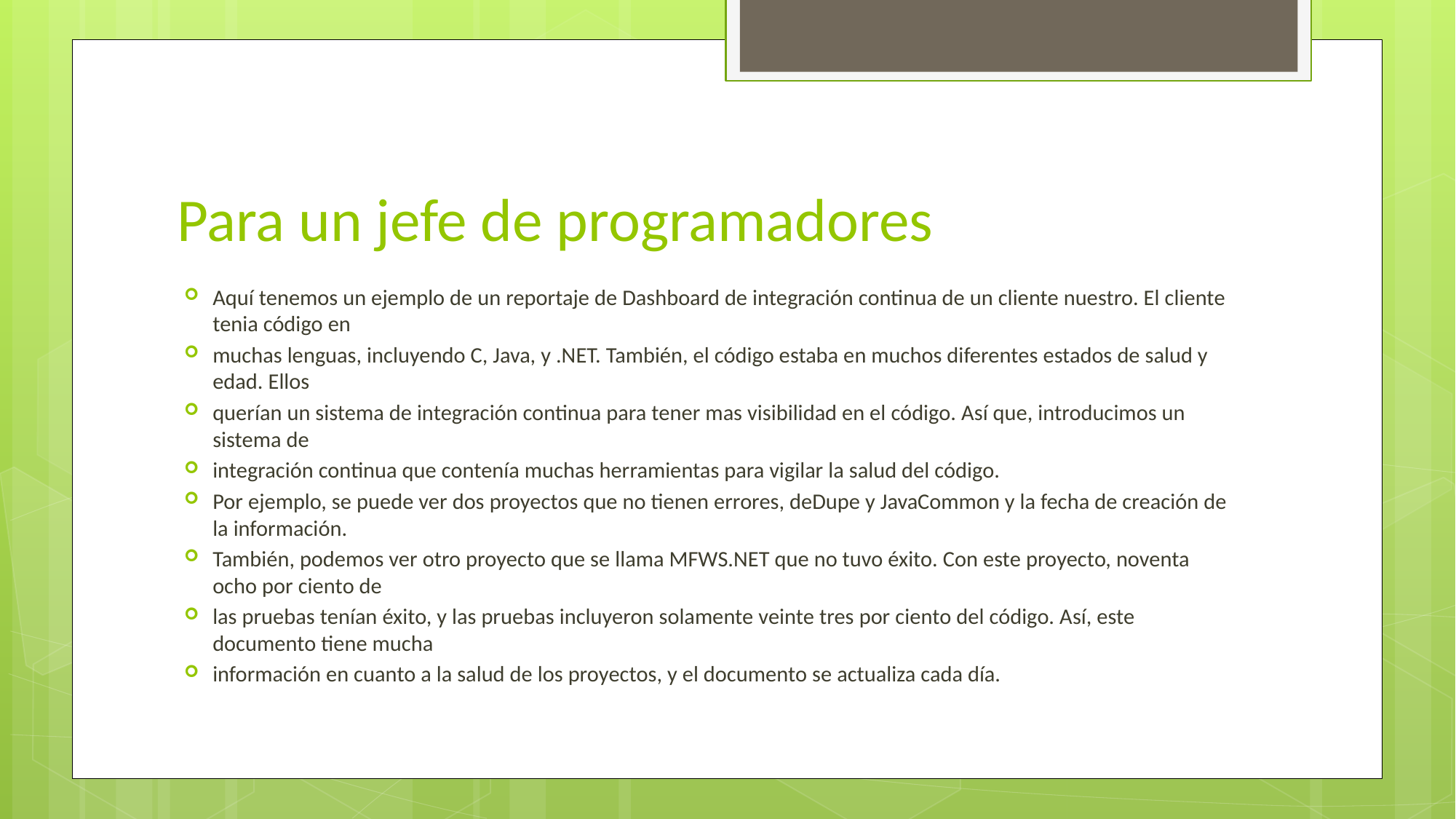

# Para un jefe de programadores
Aquí tenemos un ejemplo de un reportaje de Dashboard de integración continua de un cliente nuestro. El cliente tenia código en
muchas lenguas, incluyendo C, Java, y .NET. También, el código estaba en muchos diferentes estados de salud y edad. Ellos
querían un sistema de integración continua para tener mas visibilidad en el código. Así que, introducimos un sistema de
integración continua que contenía muchas herramientas para vigilar la salud del código.
Por ejemplo, se puede ver dos proyectos que no tienen errores, deDupe y JavaCommon y la fecha de creación de la información.
También, podemos ver otro proyecto que se llama MFWS.NET que no tuvo éxito. Con este proyecto, noventa ocho por ciento de
las pruebas tenían éxito, y las pruebas incluyeron solamente veinte tres por ciento del código. Así, este documento tiene mucha
información en cuanto a la salud de los proyectos, y el documento se actualiza cada día.